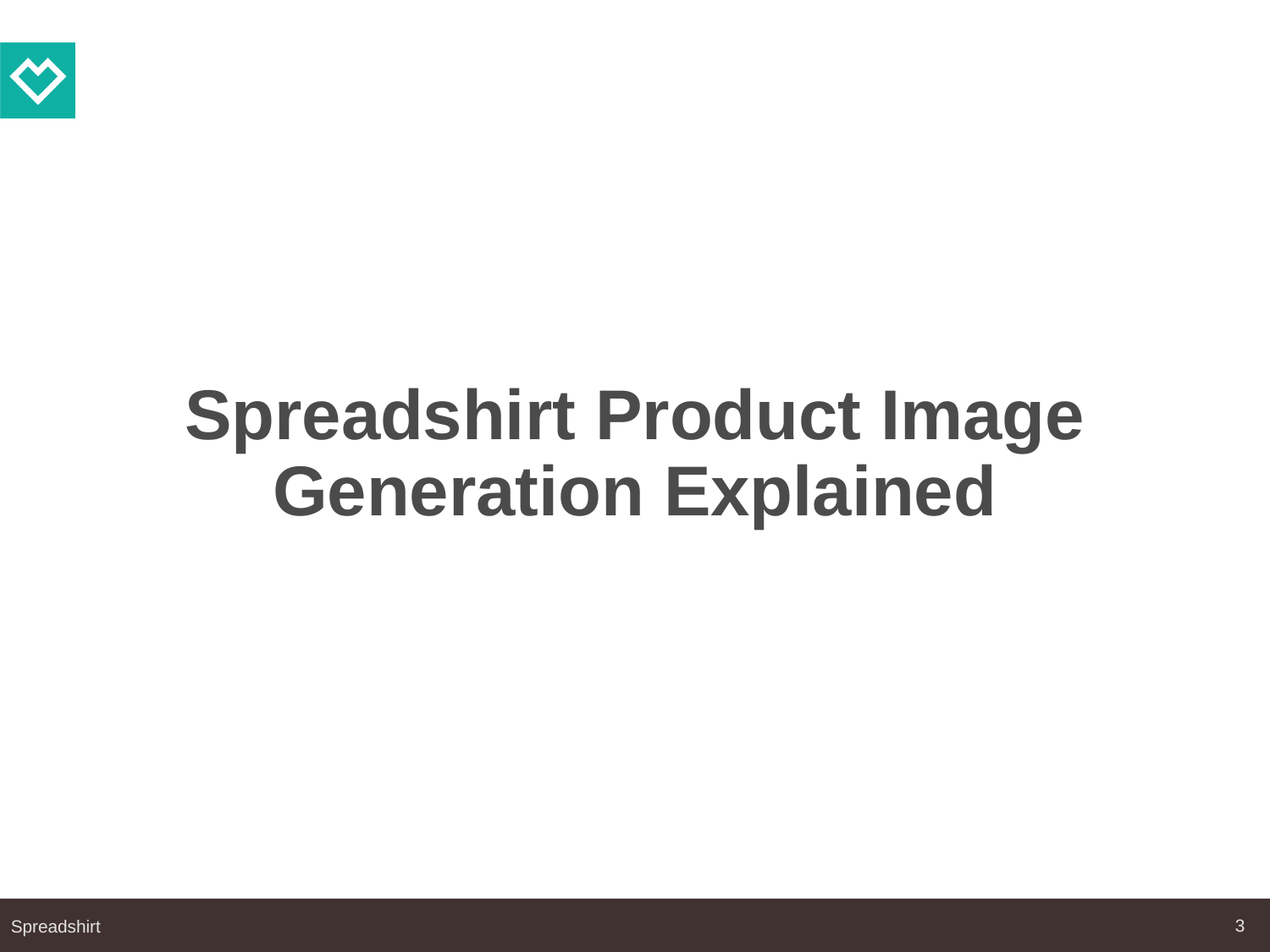

# Spreadshirt Product Image Generation Explained

3